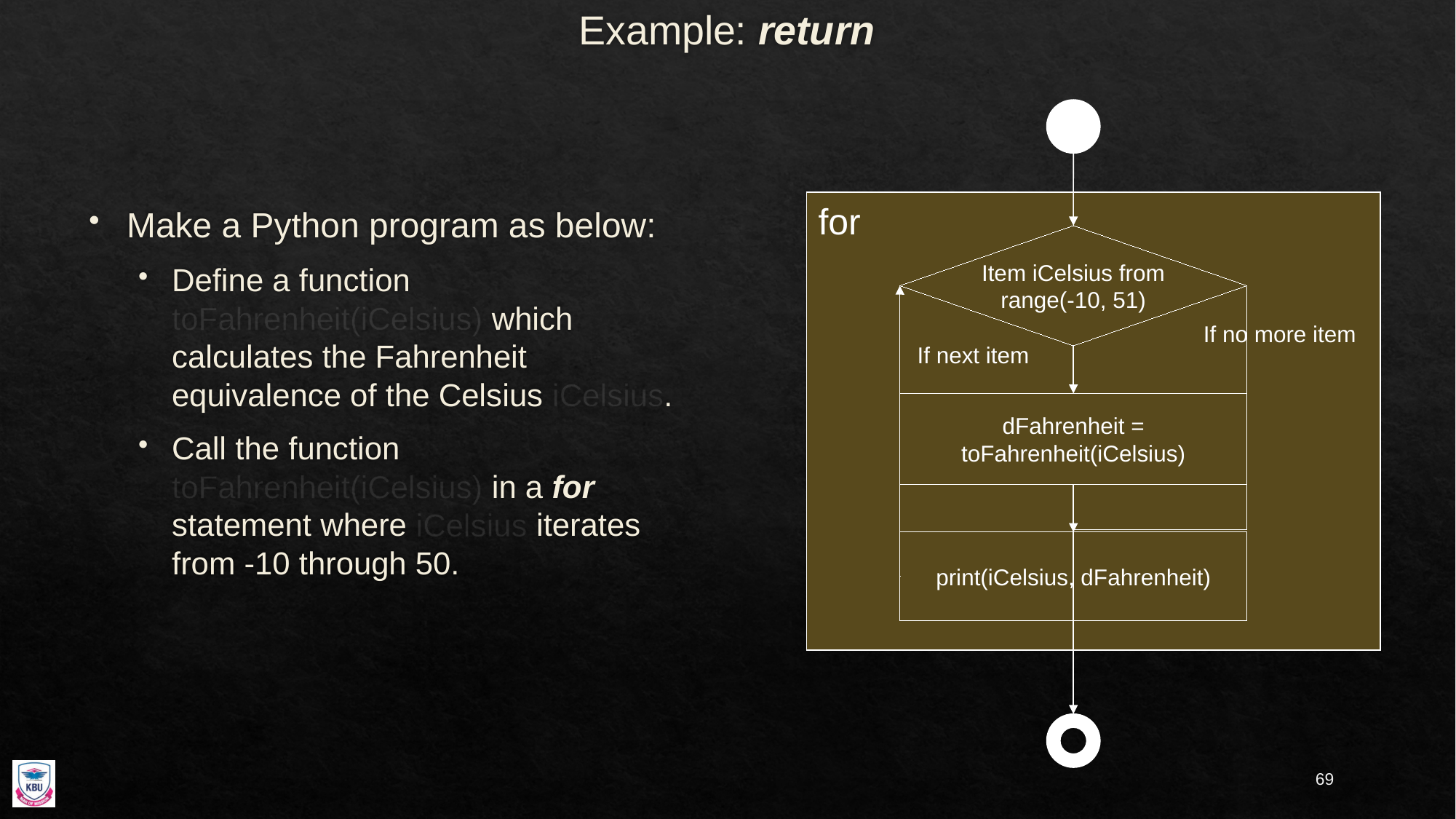

# Example: return

for

Item iCelsius from
range(-10, 51)
If no more item
If next item
dFahrenheit = toFahrenheit(iCelsius)
print(iCelsius, dFahrenheit)

Make a Python program as below:
Define a function toFahrenheit(iCelsius) which calculates the Fahrenheit equivalence of the Celsius iCelsius.
Call the function toFahrenheit(iCelsius) in a for statement where iCelsius iterates from -10 through 50.
69